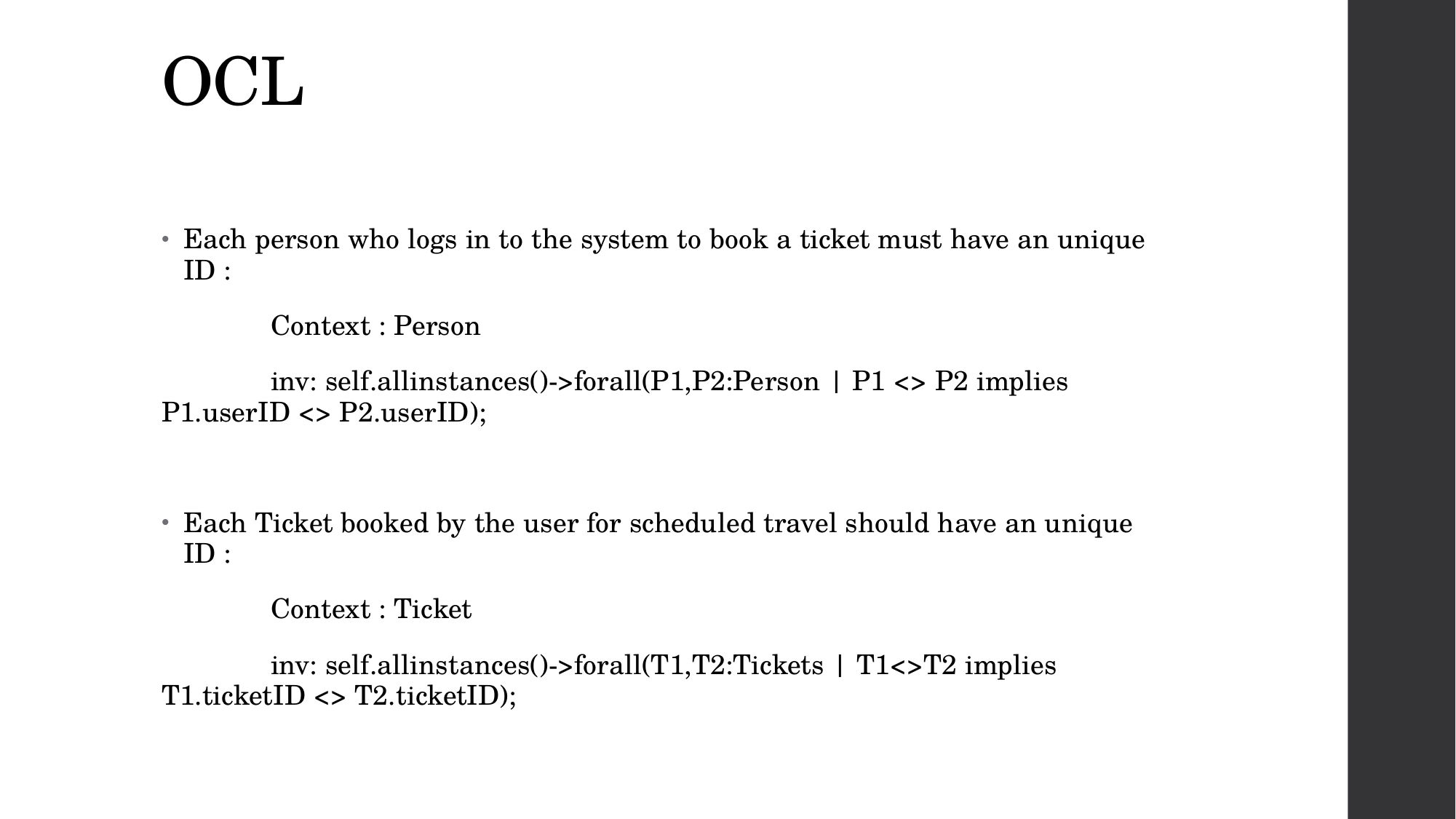

# OCL
Each person who logs in to the system to book a ticket must have an unique ID :
	Context : Person
	inv: self.allinstances()->forall(P1,P2:Person | P1 <> P2 implies 	P1.userID <> P2.userID);

Each Ticket booked by the user for scheduled travel should have an unique ID :
	Context : Ticket
	inv: self.allinstances()->forall(T1,T2:Tickets | T1<>T2 implies 	T1.ticketID <> T2.ticketID);